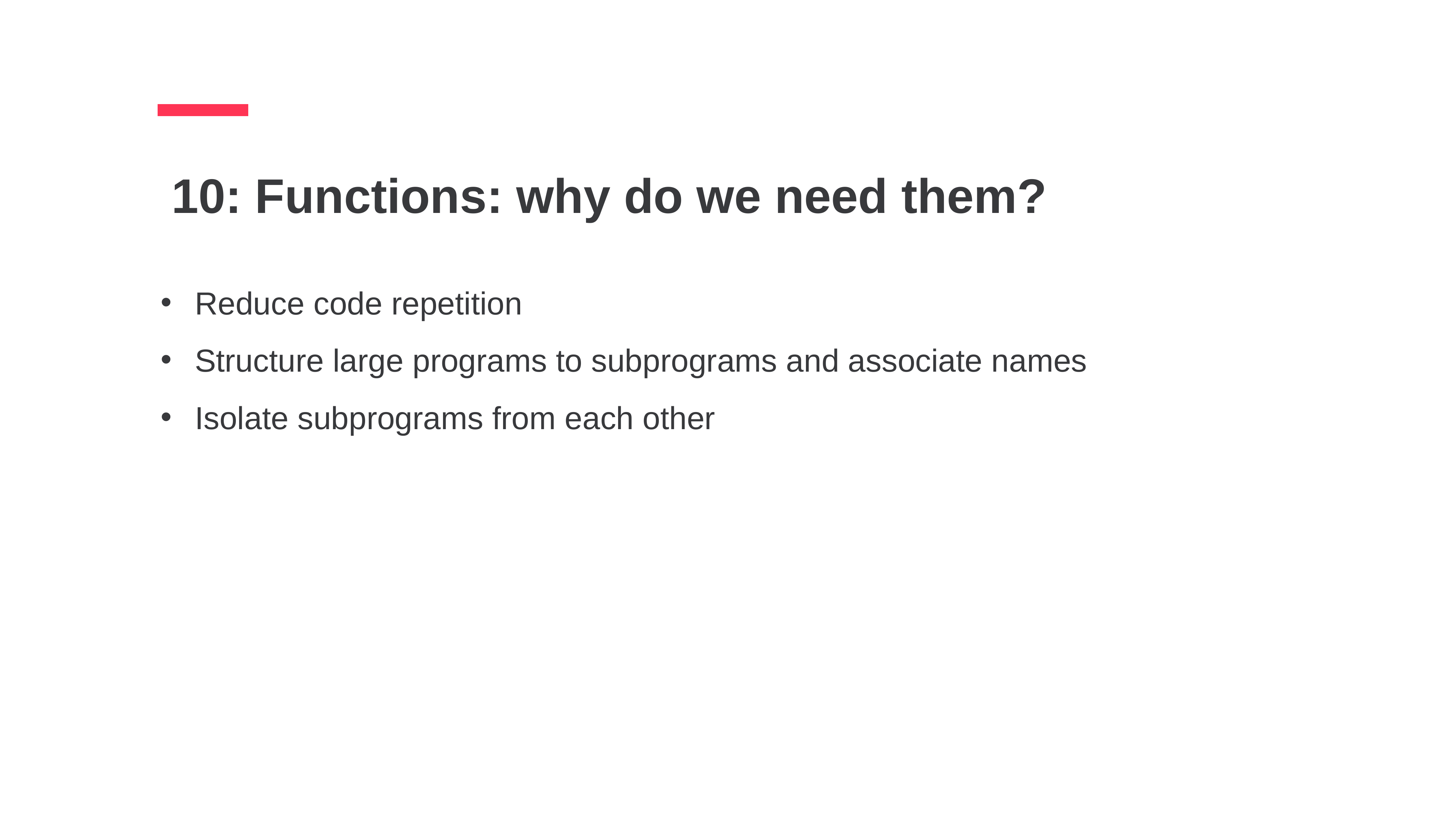

10: Functions: why do we need them?
Reduce code repetition
Structure large programs to subprograms and associate names
Isolate subprograms from each other